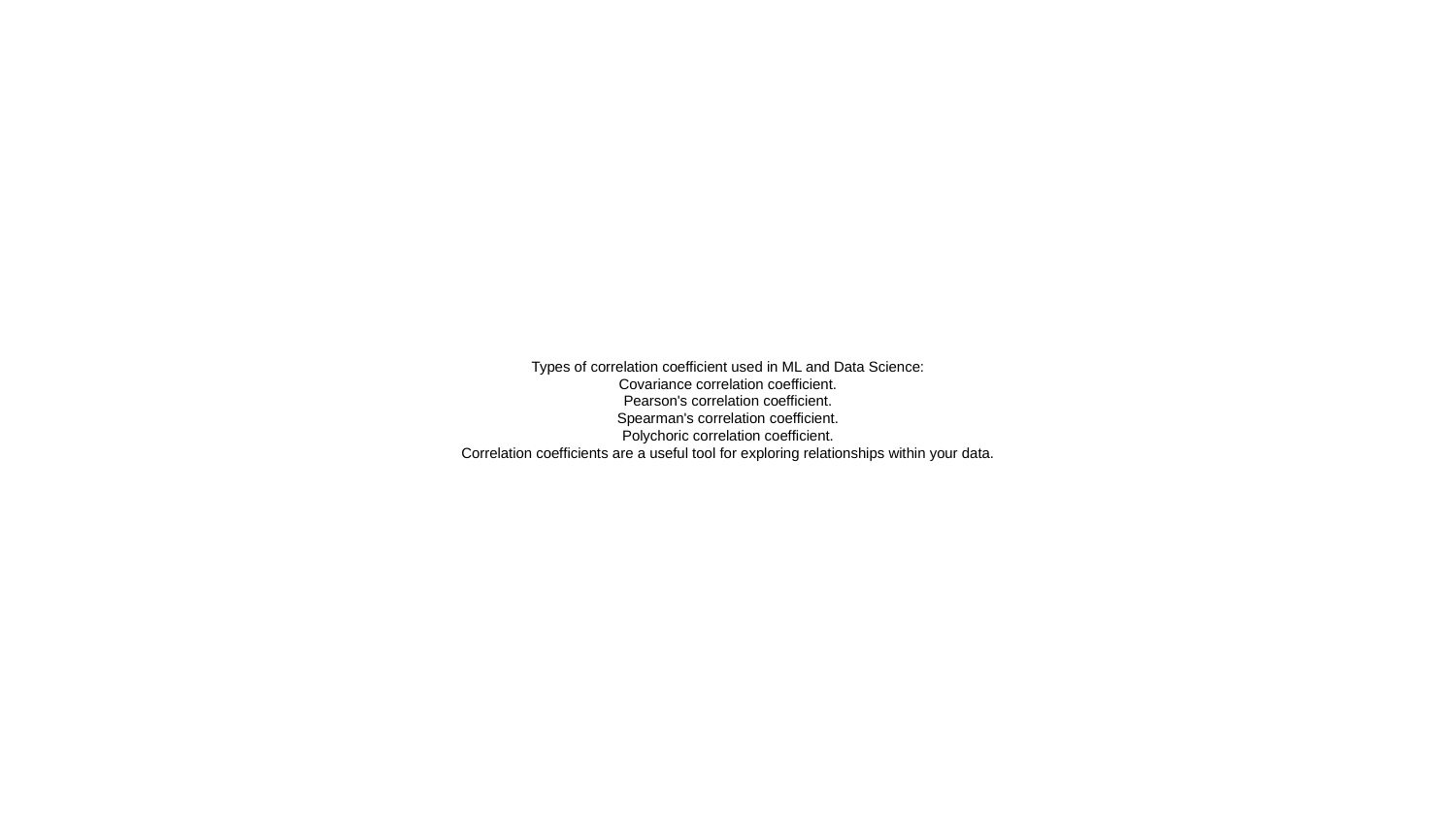

# Types of correlation coefficient used in ML and Data Science:
Covariance correlation coefficient.
Pearson's correlation coefficient.
Spearman's correlation coefficient.
Polychoric correlation coefficient.
Correlation coefficients are a useful tool for exploring relationships within your data.